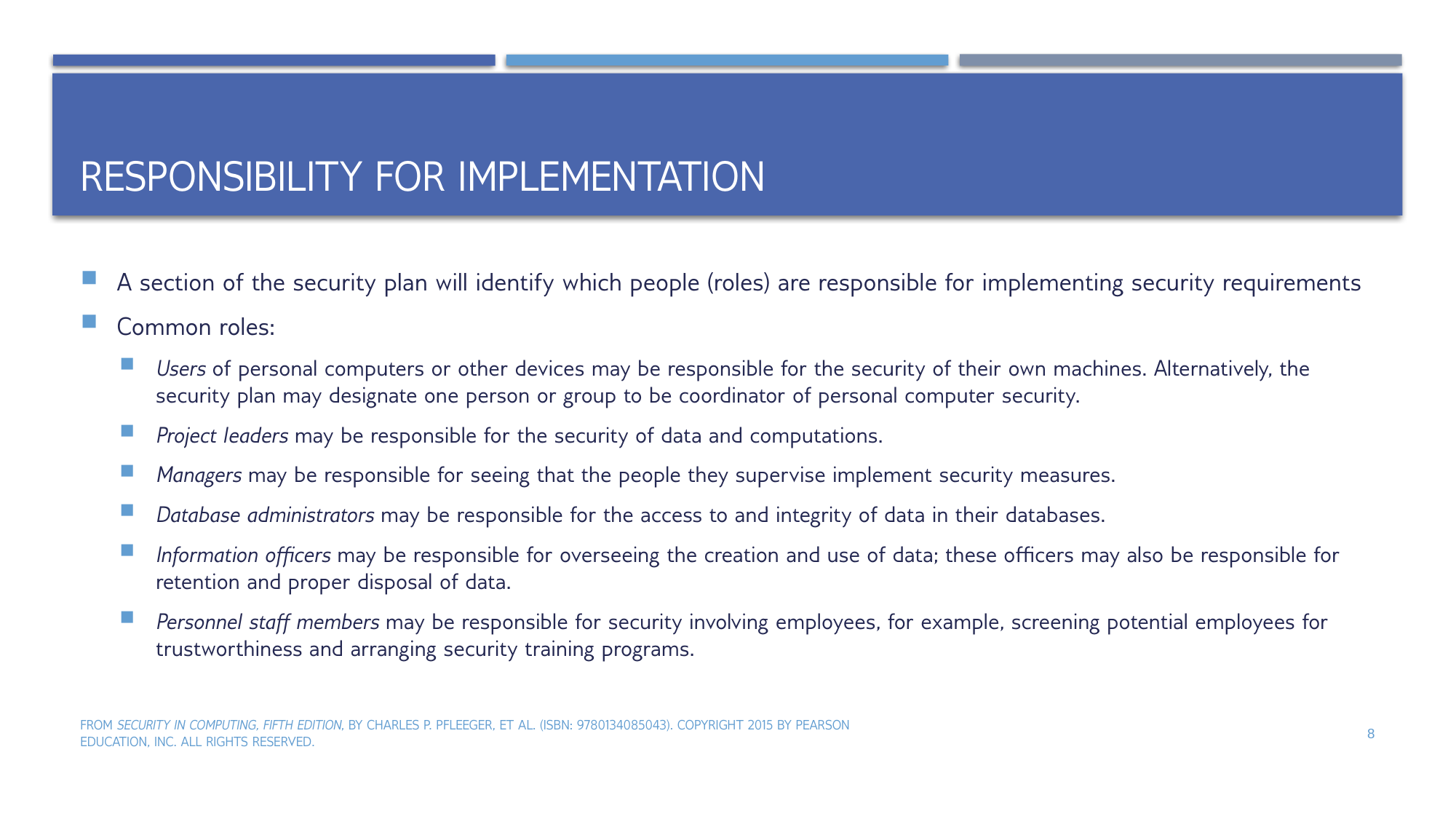

# Responsibility for Implementation
A section of the security plan will identify which people (roles) are responsible for implementing security requirements
Common roles:
Users of personal computers or other devices may be responsible for the security of their own machines. Alternatively, the security plan may designate one person or group to be coordinator of personal computer security.
Project leaders may be responsible for the security of data and computations.
Managers may be responsible for seeing that the people they supervise implement security measures.
Database administrators may be responsible for the access to and integrity of data in their databases.
Information officers may be responsible for overseeing the creation and use of data; these officers may also be responsible for retention and proper disposal of data.
Personnel staff members may be responsible for security involving employees, for example, screening potential employees for trustworthiness and arranging security training programs.

From Security in Computing, Fifth Edition, by Charles P. Pfleeger, et al. (ISBN: 9780134085043). Copyright 2015 by Pearson Education, Inc. All rights reserved.
8